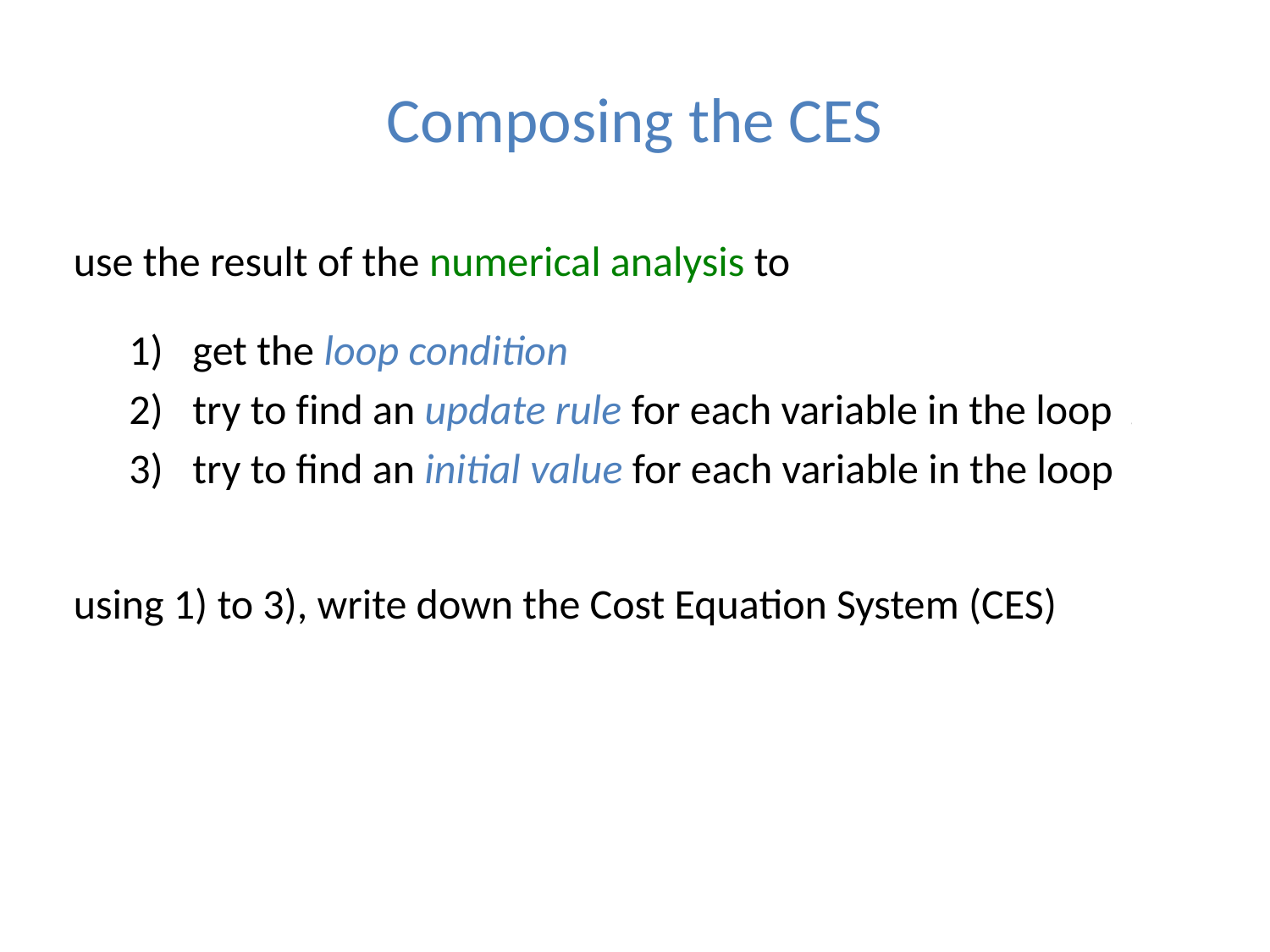

# Composing the CES
use the result of the numerical analysis to

get the loop condition
try to find an update rule for each variable in the loop  (
try to find an initial value for each variable in the loop

using 1) to 3), write down the Cost Equation System (CES)